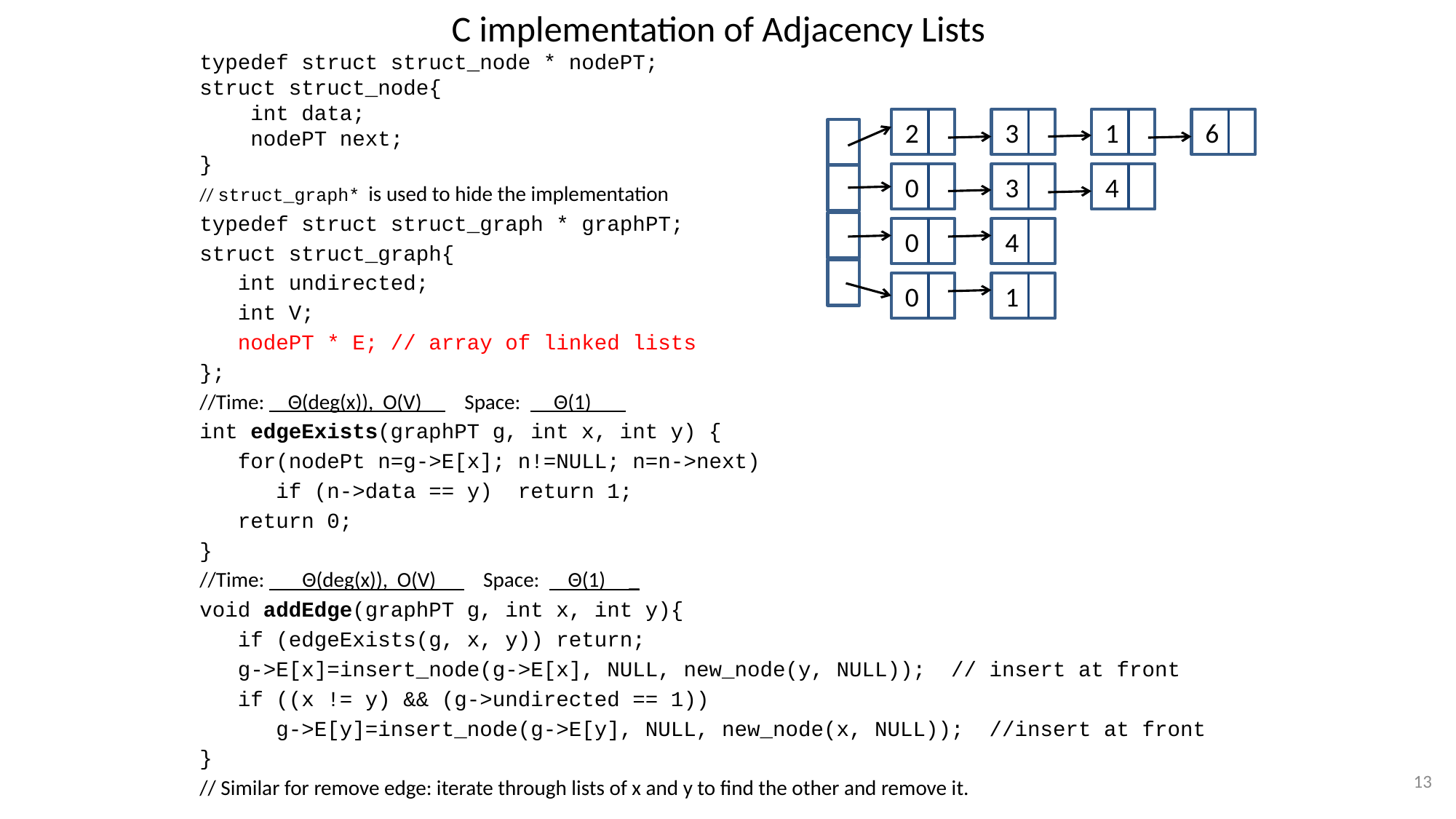

# C implementation of Adjacency Lists
typedef struct struct_node * nodePT;
struct struct_node{
    int data;
    nodePT next;
}
// struct_graph*  is used to hide the implementation
typedef struct struct_graph * graphPT;
struct struct_graph{
   int undirected;
   int V;
   nodePT * E; // array of linked lists
};
//Time:     Θ(deg(x)),  O(V)         Space:       Θ(1)     _
int edgeExists(graphPT g, int x, int y) {
   for(nodePt n=g->E[x]; n!=NULL; n=n->next)
      if (n->data == y)  return 1;
   return 0;
}
//Time:        Θ(deg(x)),  O(V)          Space:      Θ(1)     _
void addEdge(graphPT g, int x, int y){
   if (edgeExists(g, x, y)) return;
   g->E[x]=insert_node(g->E[x], NULL, new_node(y, NULL));  // insert at front
   if ((x != y) && (g->undirected == 1))
      g->E[y]=insert_node(g->E[y], NULL, new_node(x, NULL));  //insert at front
}
// Similar for remove edge: iterate through lists of x and y to find the other and remove it.

2

3

1

6

0

3

4

0

4

0

1
13